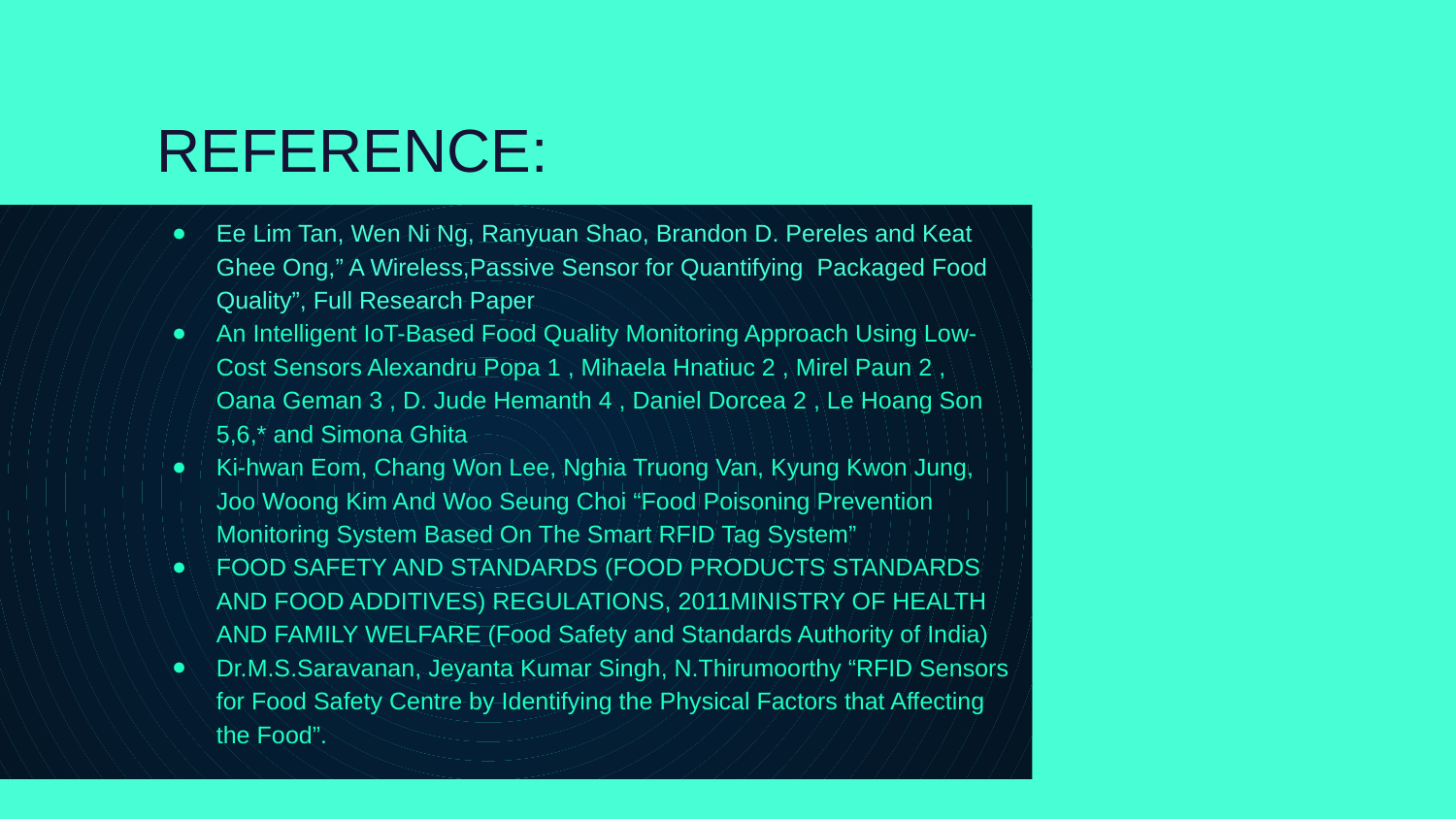

# REFERENCE:
Ee Lim Tan, Wen Ni Ng, Ranyuan Shao, Brandon D. Pereles and Keat Ghee Ong,” A Wireless,Passive Sensor for Quantifying  Packaged Food Quality”, Full Research Paper
An Intelligent IoT-Based Food Quality Monitoring Approach Using Low-Cost Sensors Alexandru Popa 1 , Mihaela Hnatiuc 2 , Mirel Paun 2 , Oana Geman 3 , D. Jude Hemanth 4 , Daniel Dorcea 2 , Le Hoang Son 5,6,* and Simona Ghita
Ki-hwan Eom, Chang Won Lee, Nghia Truong Van, Kyung Kwon Jung, Joo Woong Kim And Woo Seung Choi “Food Poisoning Prevention Monitoring System Based On The Smart RFID Tag System”
FOOD SAFETY AND STANDARDS (FOOD PRODUCTS STANDARDS AND FOOD ADDITIVES) REGULATIONS, 2011MINISTRY OF HEALTH AND FAMILY WELFARE (Food Safety and Standards Authority of India)
Dr.M.S.Saravanan, Jeyanta Kumar Singh, N.Thirumoorthy “RFID Sensors for Food Safety Centre by Identifying the Physical Factors that Affecting the Food”.